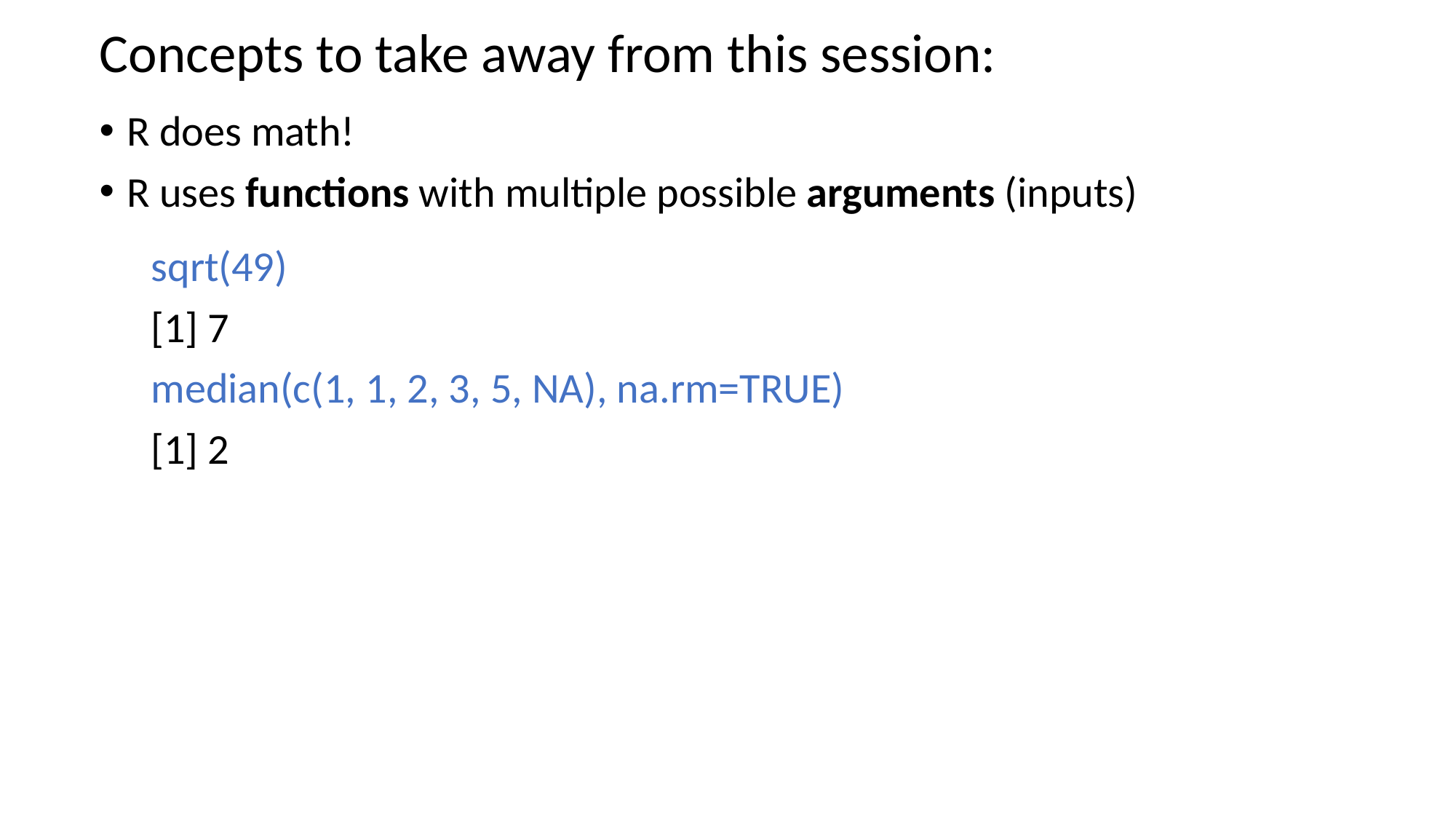

# Concepts to take away from this session:
R does math!
R uses functions with multiple possible arguments (inputs)

sqrt(49)
[1] 7
median(c(1, 1, 2, 3, 5, NA), na.rm=TRUE)
[1] 2